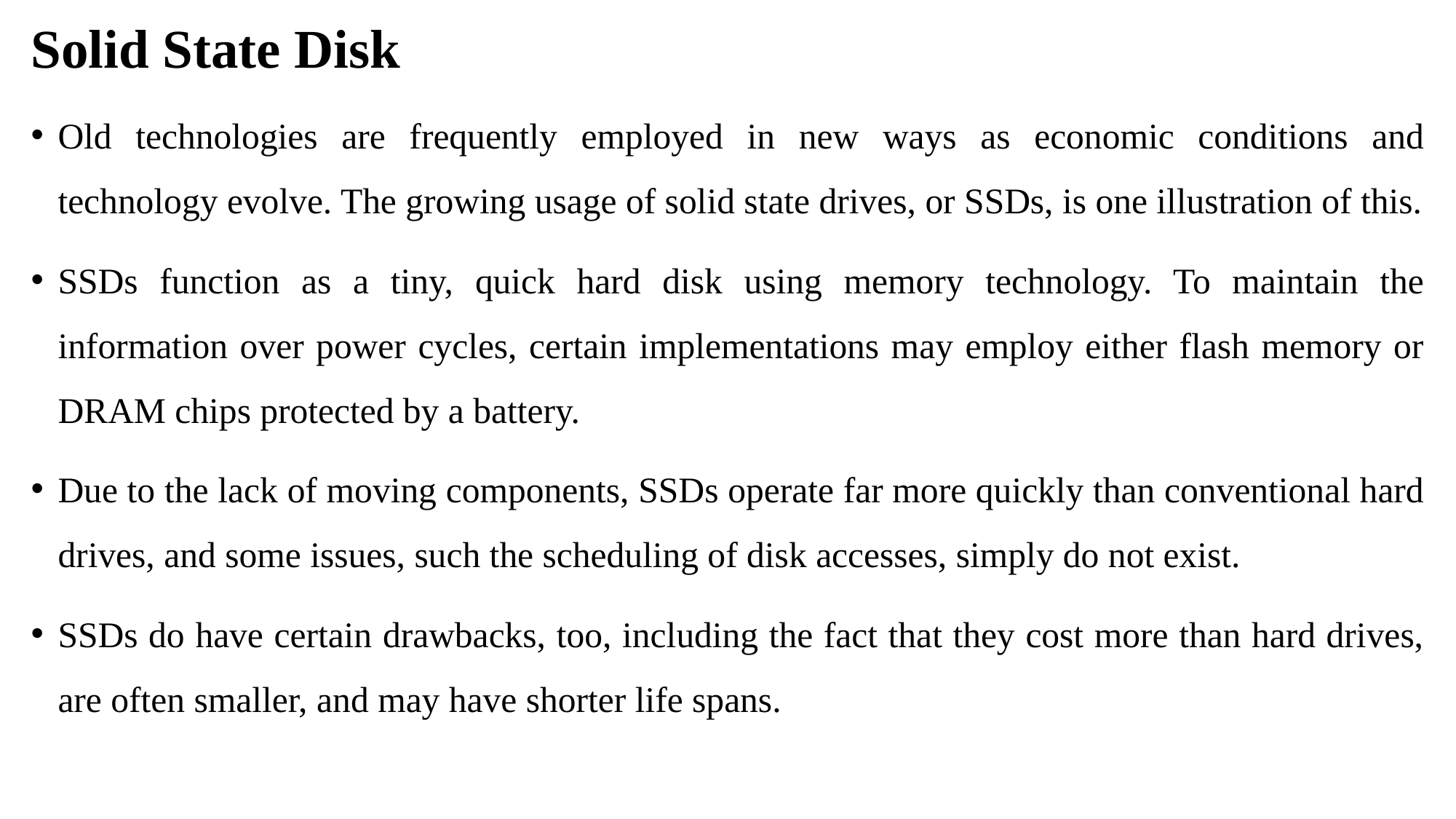

# Solid State Disk
Old technologies are frequently employed in new ways as economic conditions and technology evolve. The growing usage of solid state drives, or SSDs, is one illustration of this.
SSDs function as a tiny, quick hard disk using memory technology. To maintain the information over power cycles, certain implementations may employ either flash memory or DRAM chips protected by a battery.
Due to the lack of moving components, SSDs operate far more quickly than conventional hard drives, and some issues, such the scheduling of disk accesses, simply do not exist.
SSDs do have certain drawbacks, too, including the fact that they cost more than hard drives, are often smaller, and may have shorter life spans.